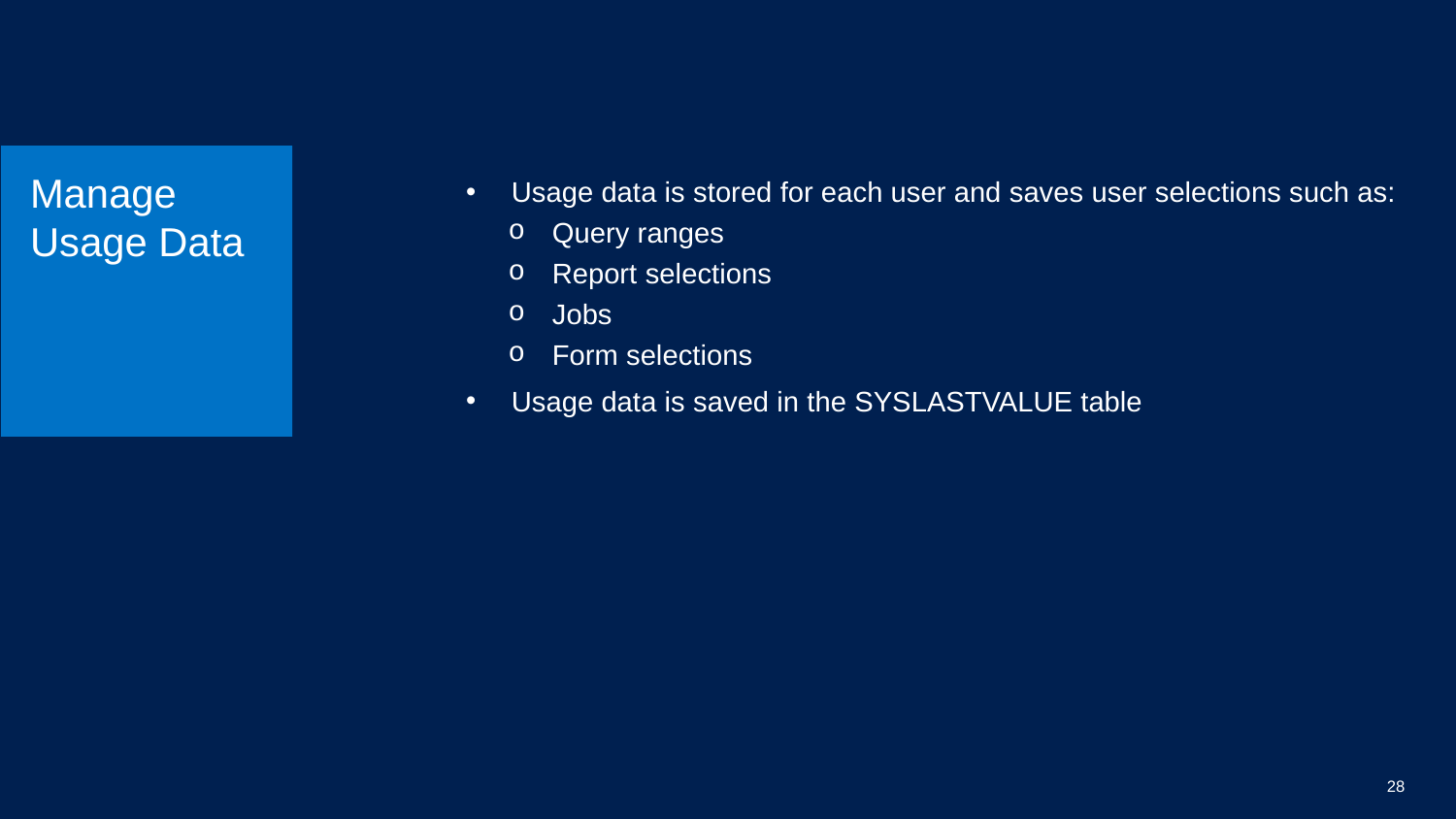

# Manage Usage Data
Usage data is stored for each user and saves user selections such as:
Query ranges
Report selections
Jobs
Form selections
Usage data is saved in the SYSLASTVALUE table
28